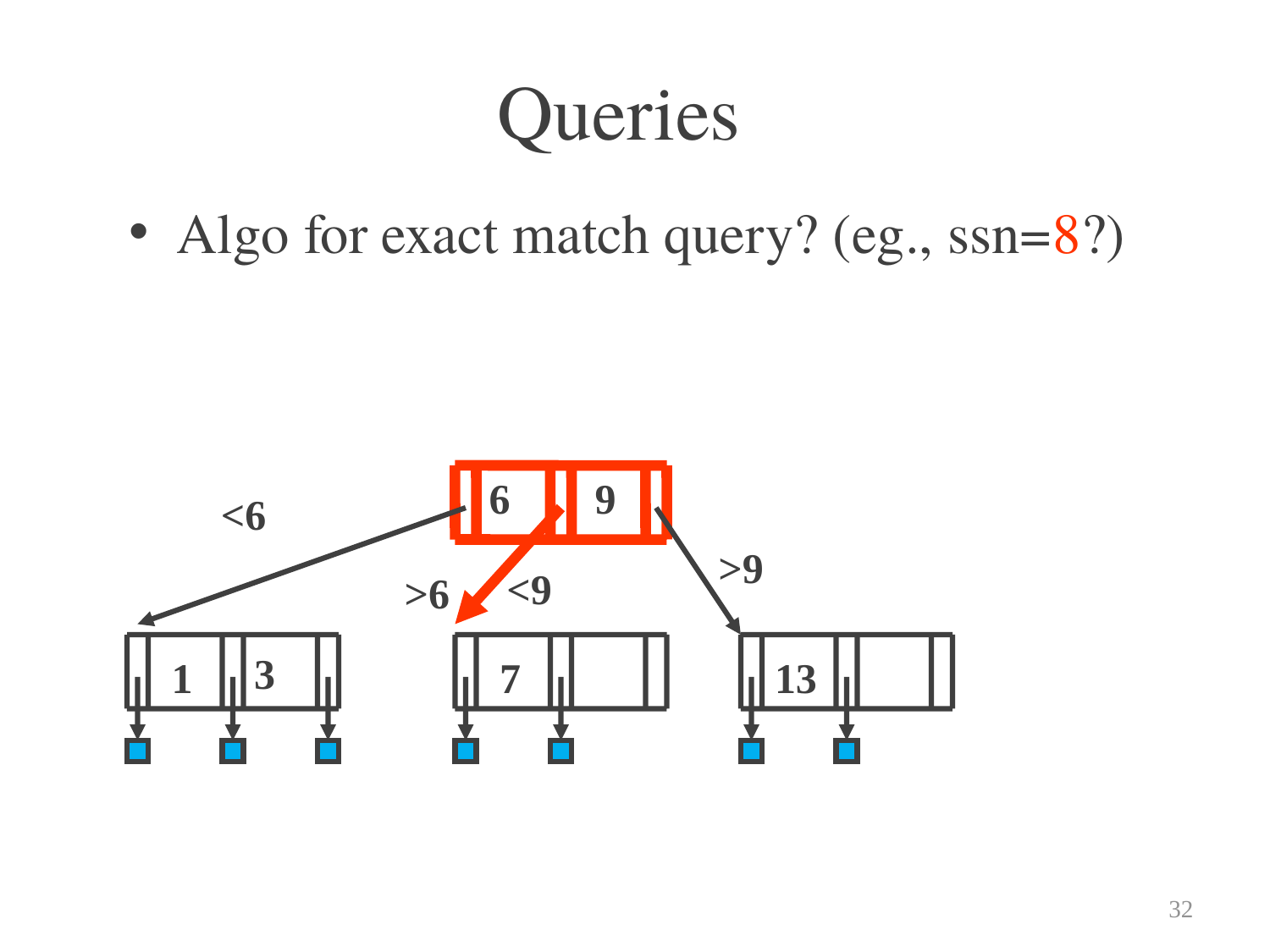

# Queries
Algo for exact match query? (eg., ssn=8?)

6
9
<6

>9
<9
>6

3
1
7
13

32